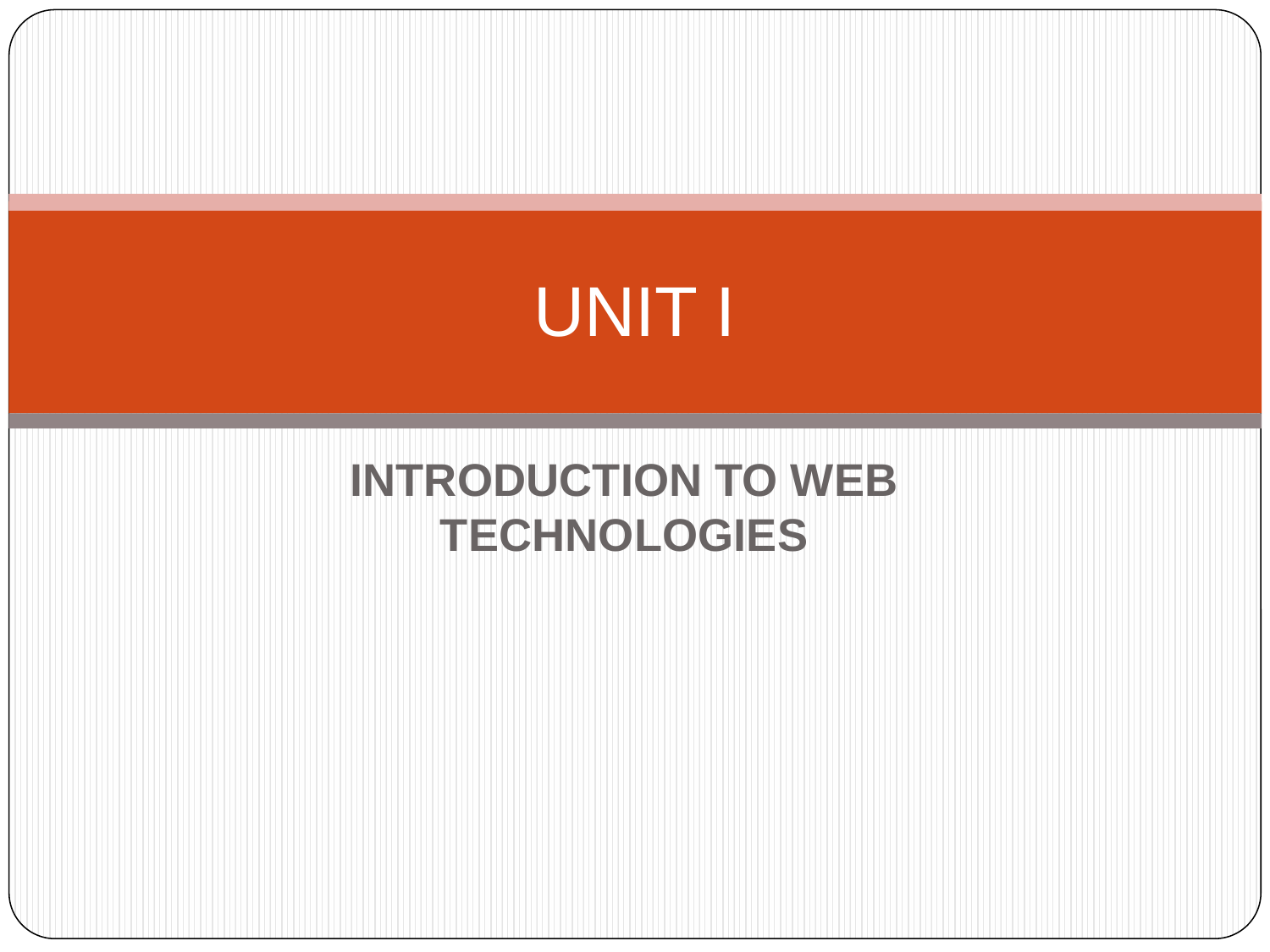

# UNIT I
INTRODUCTION TO WEB TECHNOLOGIES